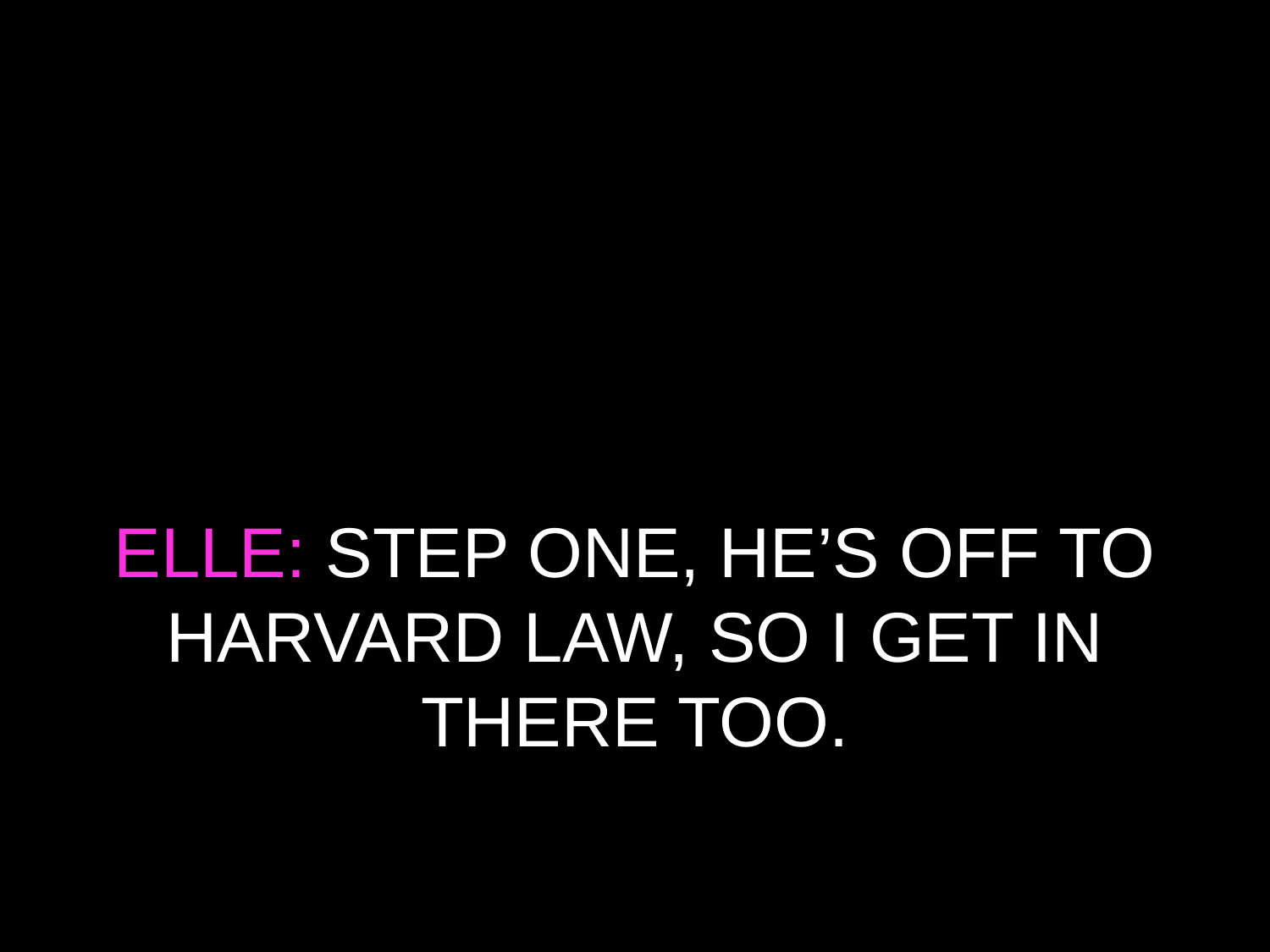

# ELLE: STEP ONE, HE’S OFF TO HARVARD LAW, SO I GET IN THERE TOO.